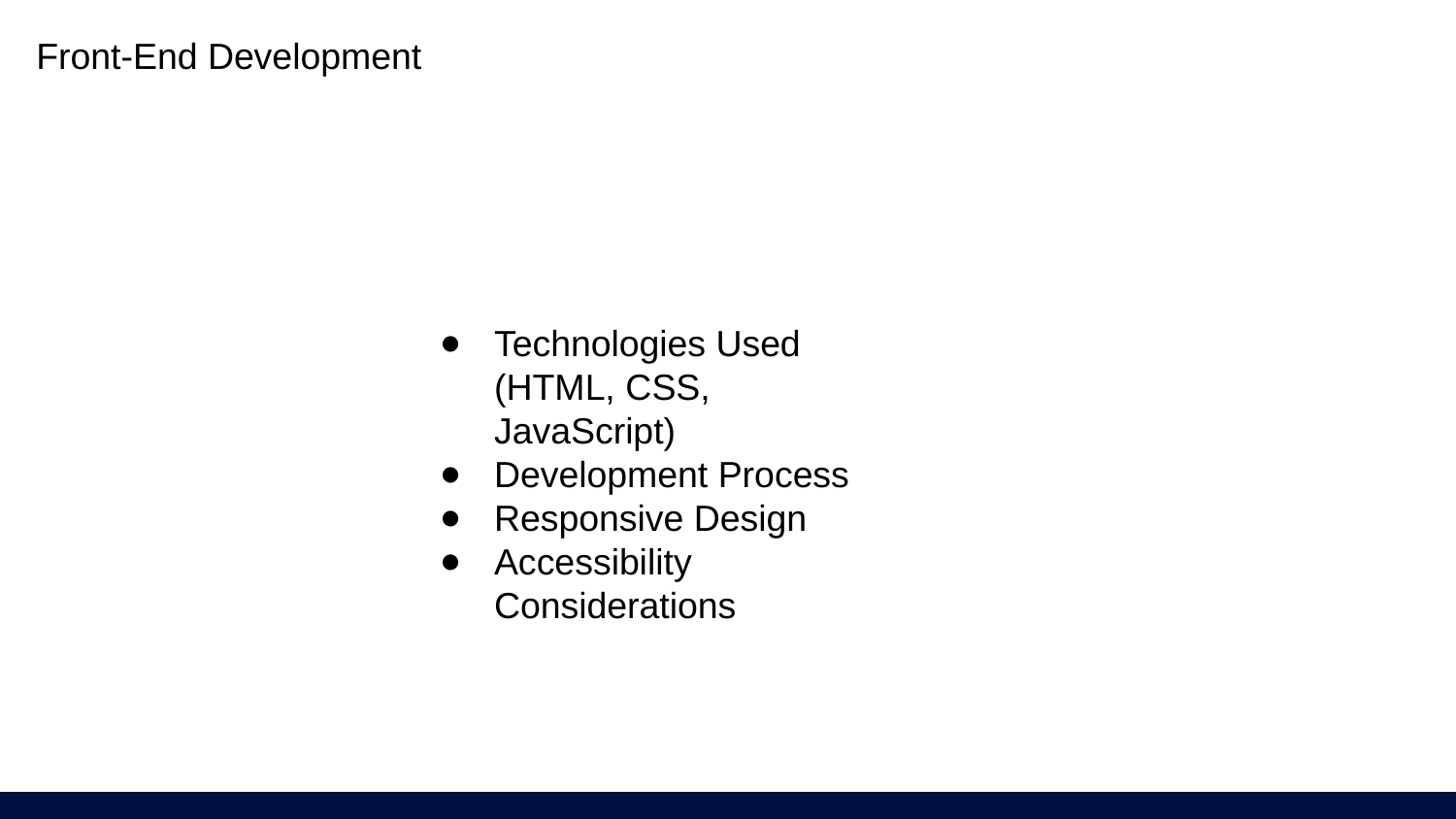

Front-End Development
Technologies Used (HTML, CSS, JavaScript)
Development Process
Responsive Design
Accessibility Considerations